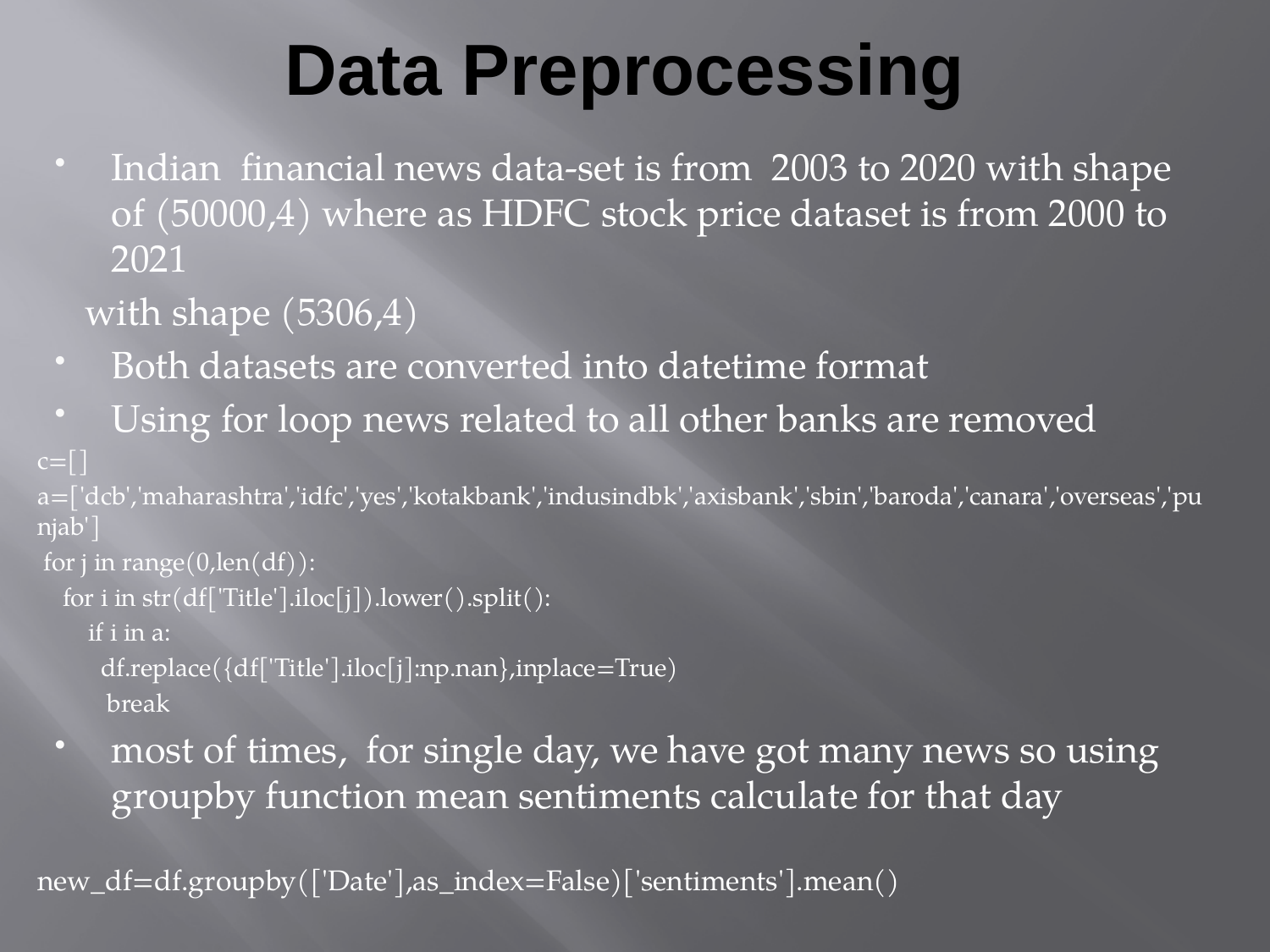

# Data Preprocessing
Indian  financial news data-set is from  2003 to 2020 with shape of (50000,4) where as HDFC stock price dataset is from 2000 to 2021
     with shape (5306,4)
Both datasets are converted into datetime format
Using for loop news related to all other banks are removed
c=[]
a=['dcb','maharashtra','idfc','yes','kotakbank','indusindbk','axisbank','sbin','baroda','canara','overseas','punjab']
 for j in range(0,len(df)):
    for i in str(df['Title'].iloc[j]).lower().split():
        if i in a:
          df.replace({df['Title'].iloc[j]:np.nan},inplace=True)
           break
most of times,  for single day, we have got many news so using groupby function mean sentiments calculate for that day

new_df=df.groupby(['Date'],as_index=False)['sentiments'].mean()